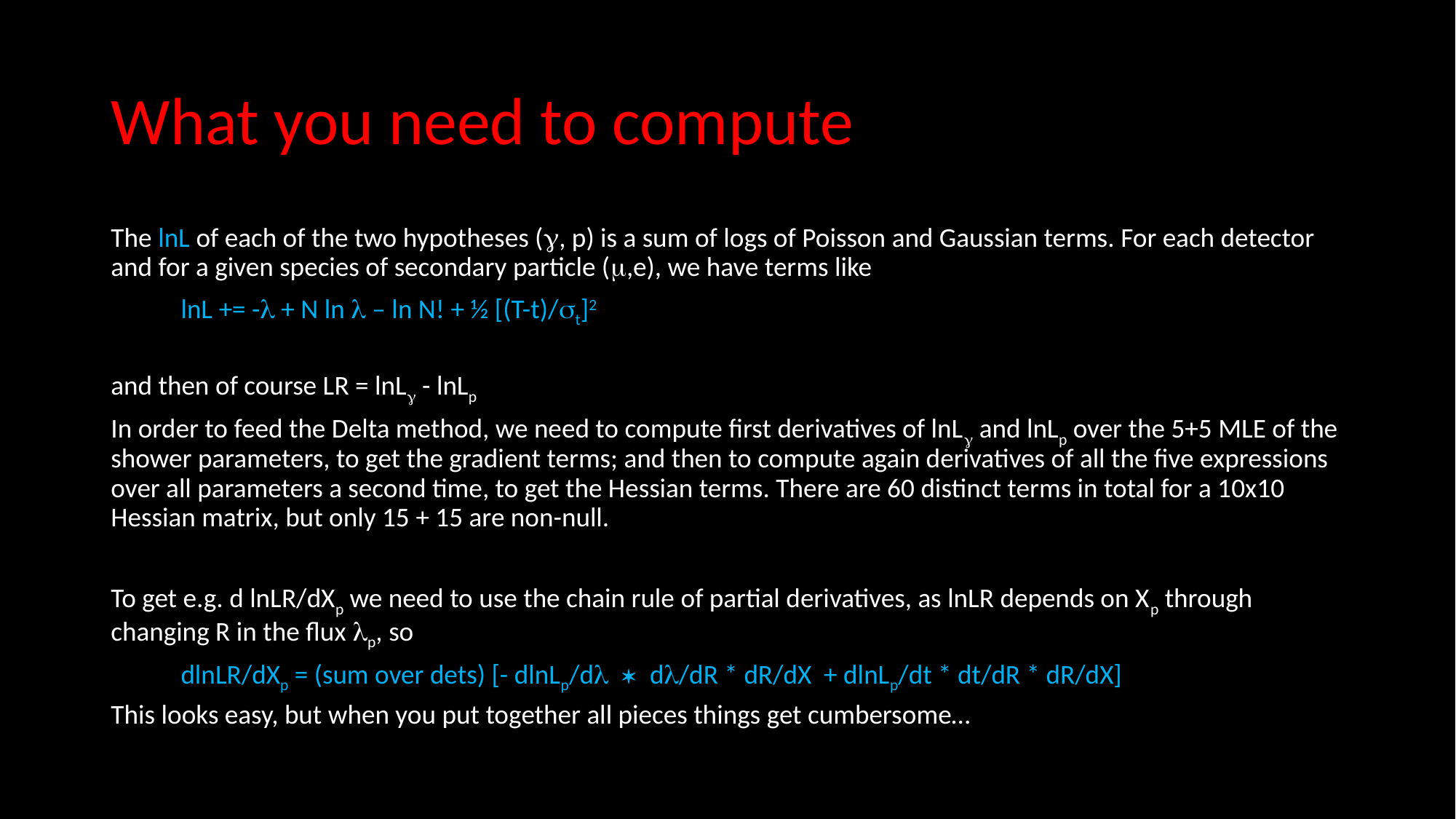

# What you need to compute
The lnL of each of the two hypotheses (γ, p) is a sum of logs of Poisson and Gaussian terms. For each detector and for a given species of secondary particle (μ,e), we have terms like
	lnL += -λ + N ln λ – ln N! + ½ [(T-t)/σt]2

and then of course LR = lnLγ - lnLp
In order to feed the Delta method, we need to compute first derivatives of lnLγ and lnLp over the 5+5 MLE of the shower parameters, to get the gradient terms; and then to compute again derivatives of all the five expressions over all parameters a second time, to get the Hessian terms. There are 60 distinct terms in total for a 10x10 Hessian matrix, but only 15 + 15 are non-null.

To get e.g. d lnLR/dXp we need to use the chain rule of partial derivatives, as lnLR depends on Xp through changing R in the flux λp, so
	dlnLR/dXp = (sum over dets) [- dlnLp/dλ ∗ dλ/dR * dR/dX  + dlnLp/dt * dt/dR * dR/dX]
This looks easy, but when you put together all pieces things get cumbersome…